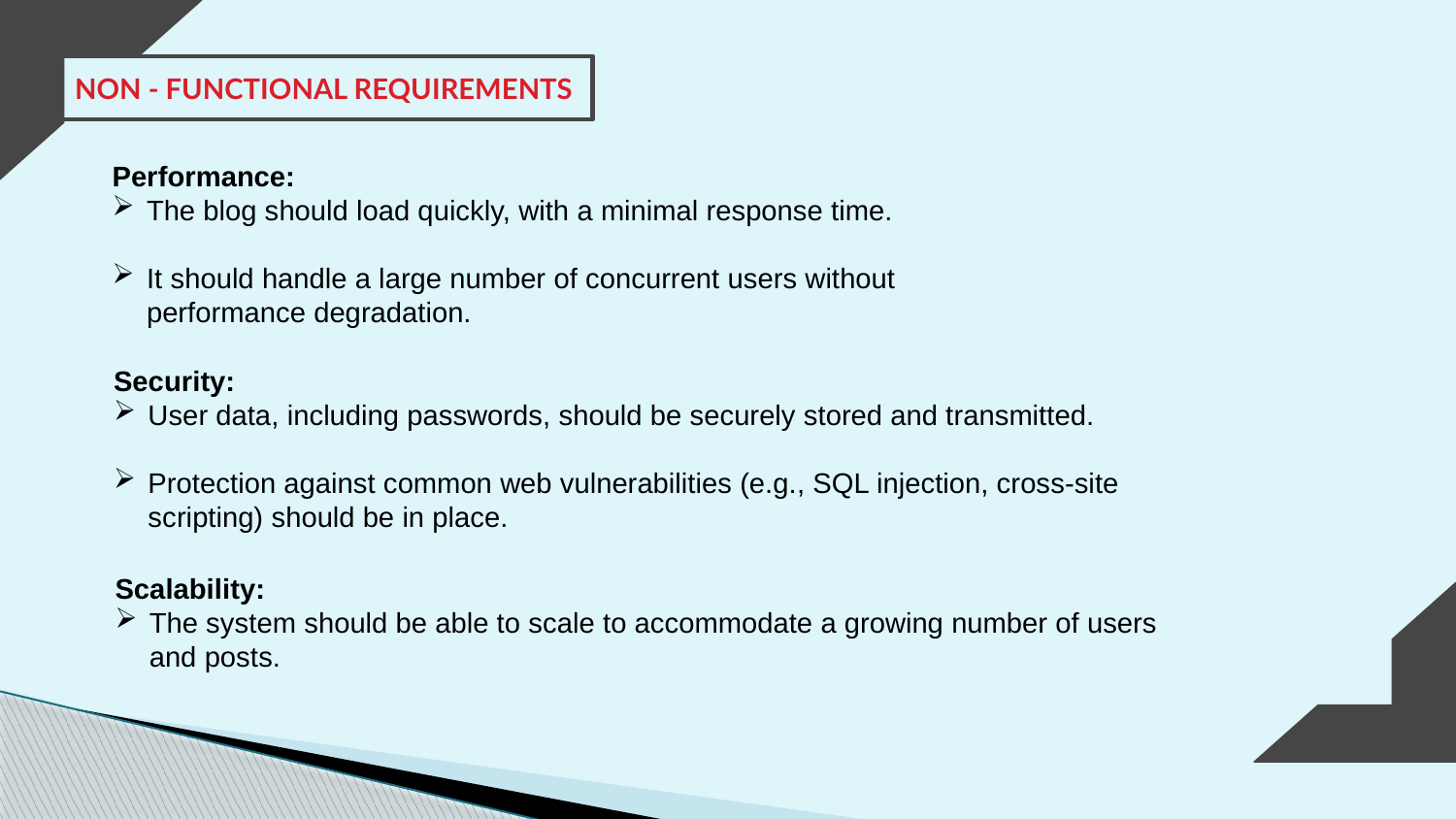

NON - FUNCTIONAL REQUIREMENTS
Performance:
The blog should load quickly, with a minimal response time.

It should handle a large number of concurrent users without performance degradation.
Security:
User data, including passwords, should be securely stored and transmitted.

Protection against common web vulnerabilities (e.g., SQL injection, cross-site scripting) should be in place.
Scalability:
The system should be able to scale to accommodate a growing number of users and posts.